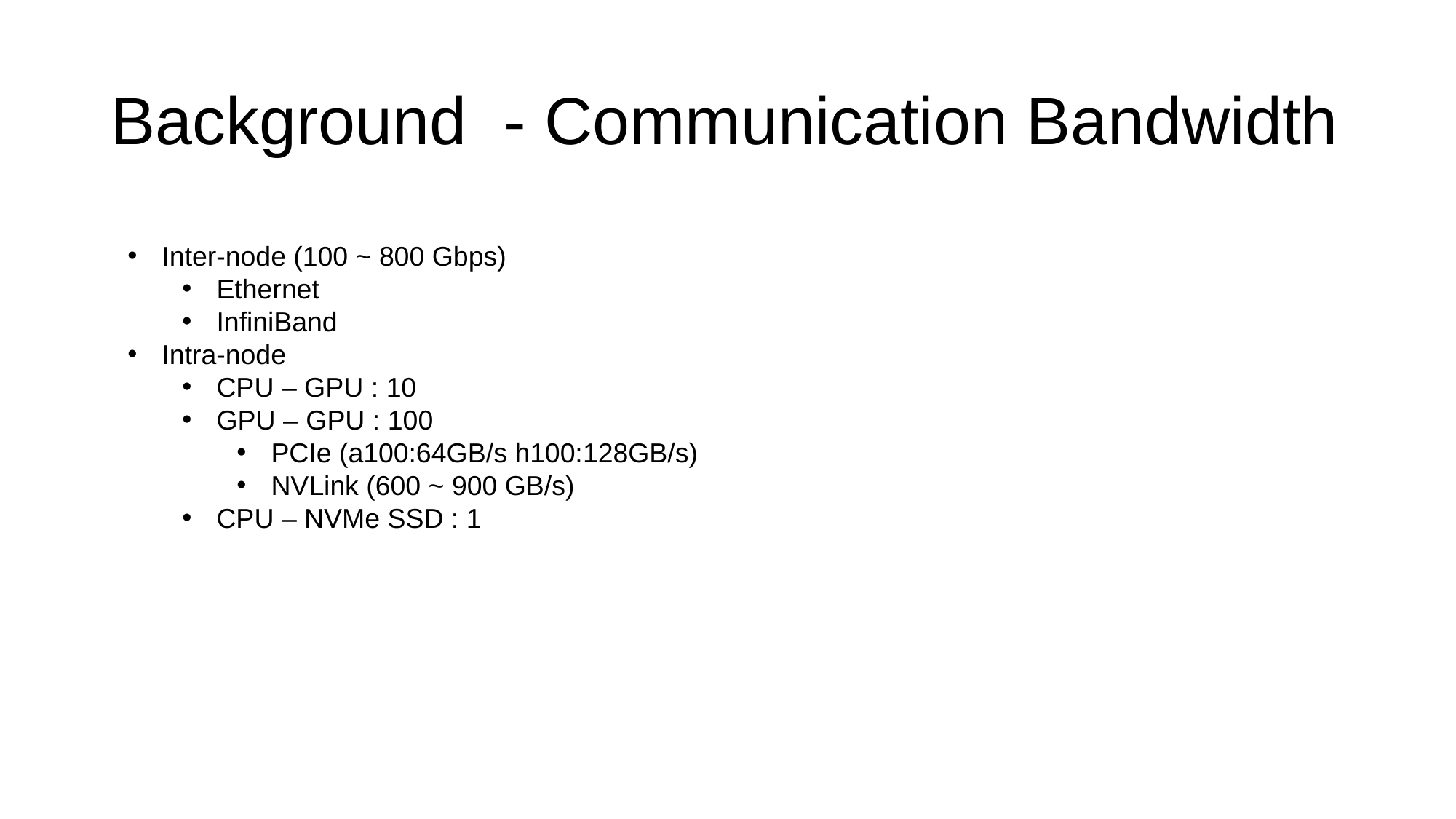

# Background  - Communication Bandwidth
Inter-node (100 ~ 800 Gbps)
Ethernet
InfiniBand
Intra-node
CPU – GPU : 10
GPU – GPU : 100
PCIe (a100:64GB/s h100:128GB/s)
NVLink (600 ~ 900 GB/s)
CPU – NVMe SSD : 1